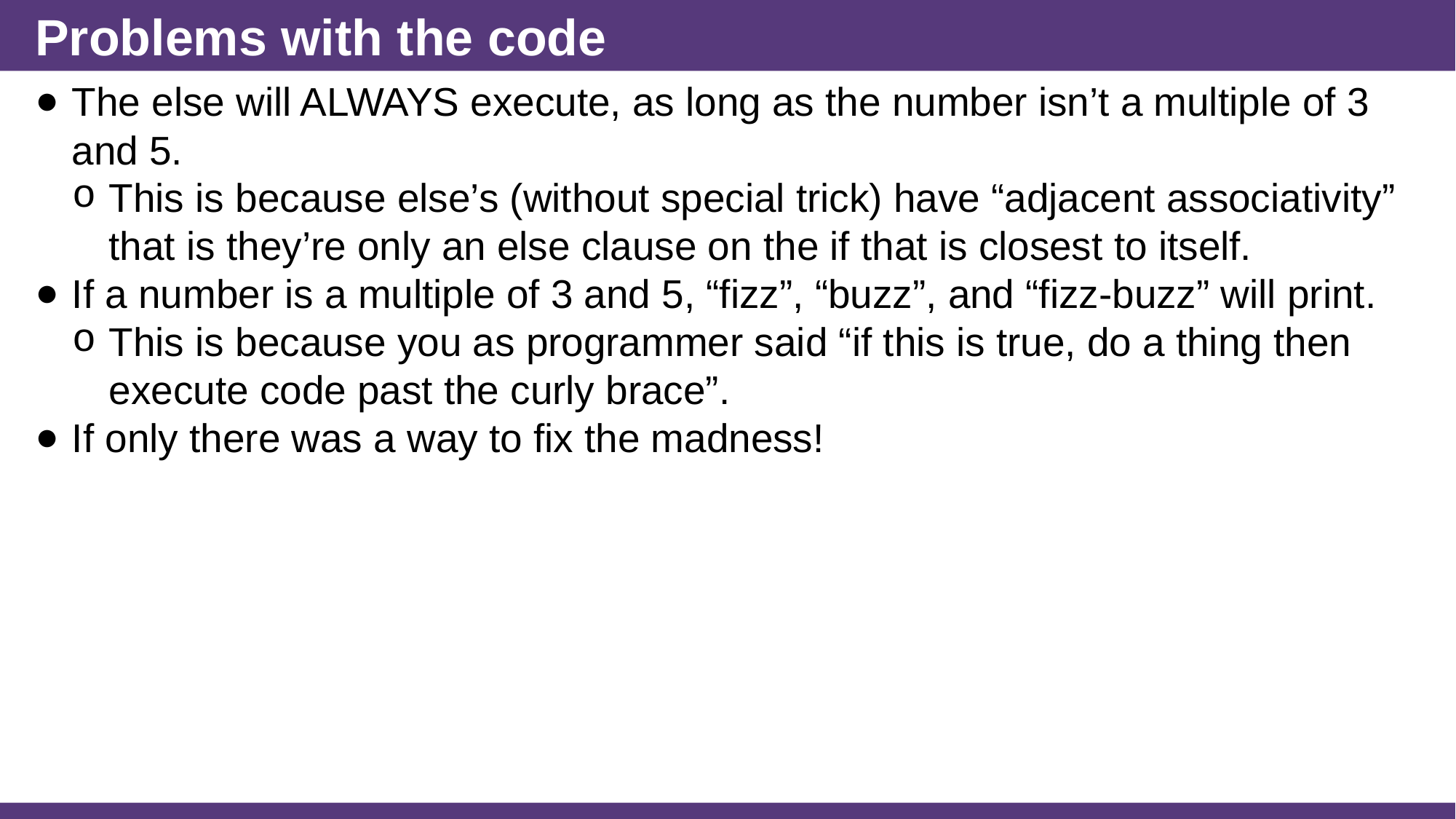

# Problems with the code
The else will ALWAYS execute, as long as the number isn’t a multiple of 3 and 5.
This is because else’s (without special trick) have “adjacent associativity” that is they’re only an else clause on the if that is closest to itself.
If a number is a multiple of 3 and 5, “fizz”, “buzz”, and “fizz-buzz” will print.
This is because you as programmer said “if this is true, do a thing then execute code past the curly brace”.
If only there was a way to fix the madness!